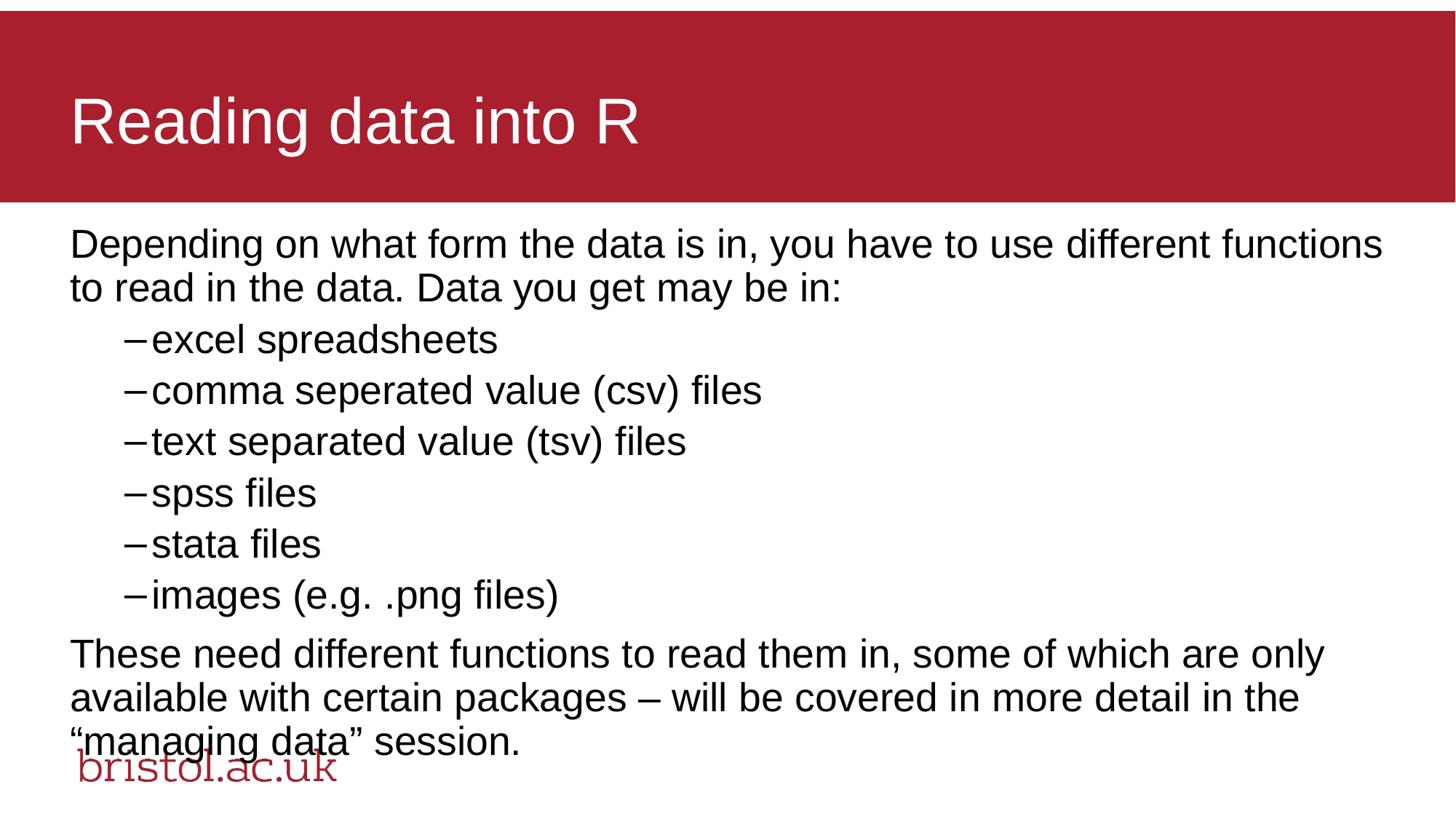

# Reading data into R
Depending on what form the data is in, you have to use different functions to read in the data. Data you get may be in:
excel spreadsheets
comma seperated value (csv) files
text separated value (tsv) files
spss files
stata files
images (e.g. .png files)
These need different functions to read them in, some of which are only available with certain packages – will be covered in more detail in the “managing data” session.